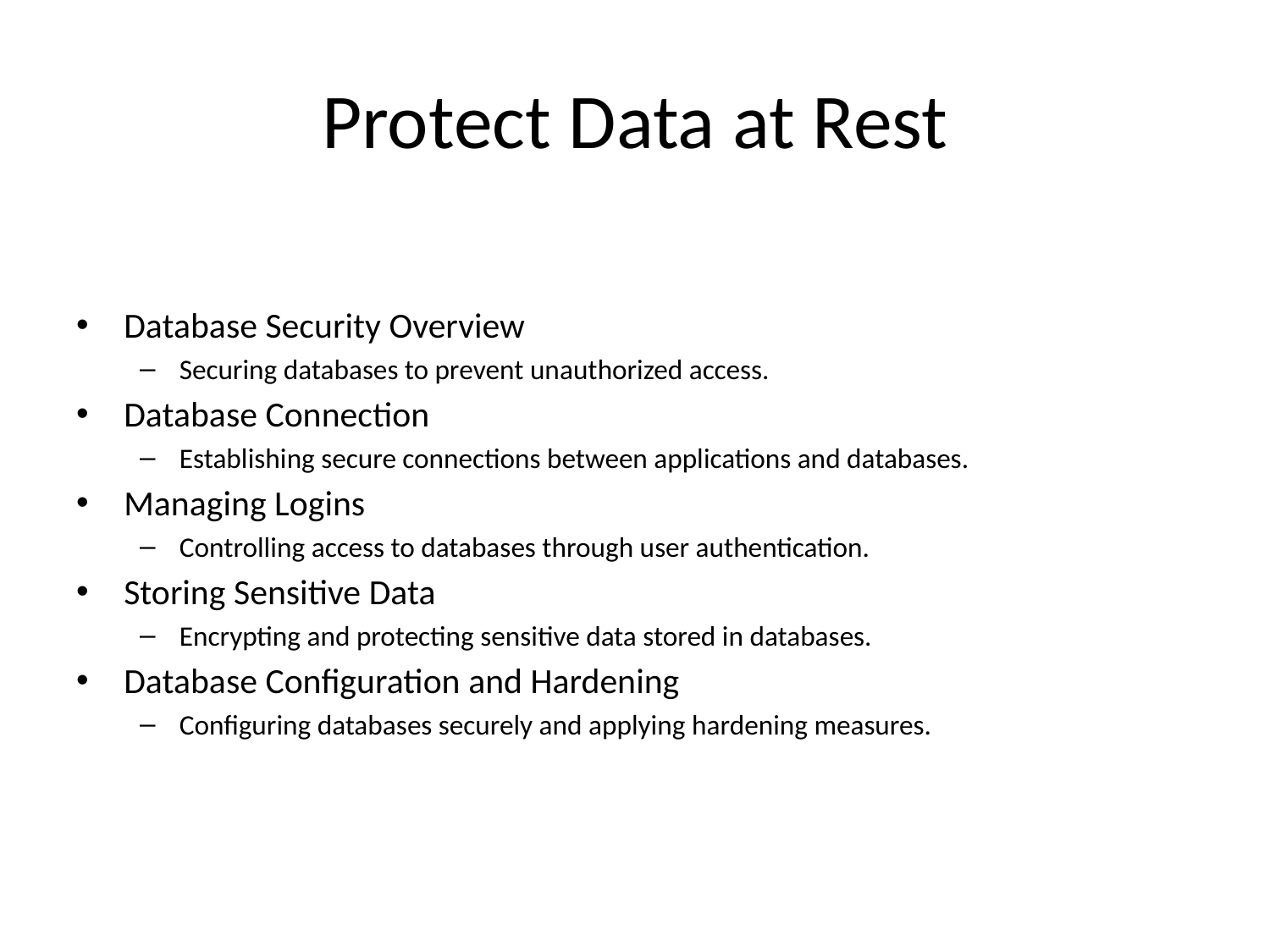

# Protect Data at Rest

Database Security Overview
Securing databases to prevent unauthorized access.
Database Connection
Establishing secure connections between applications and databases.
Managing Logins
Controlling access to databases through user authentication.
Storing Sensitive Data
Encrypting and protecting sensitive data stored in databases.
Database Configuration and Hardening
Configuring databases securely and applying hardening measures.